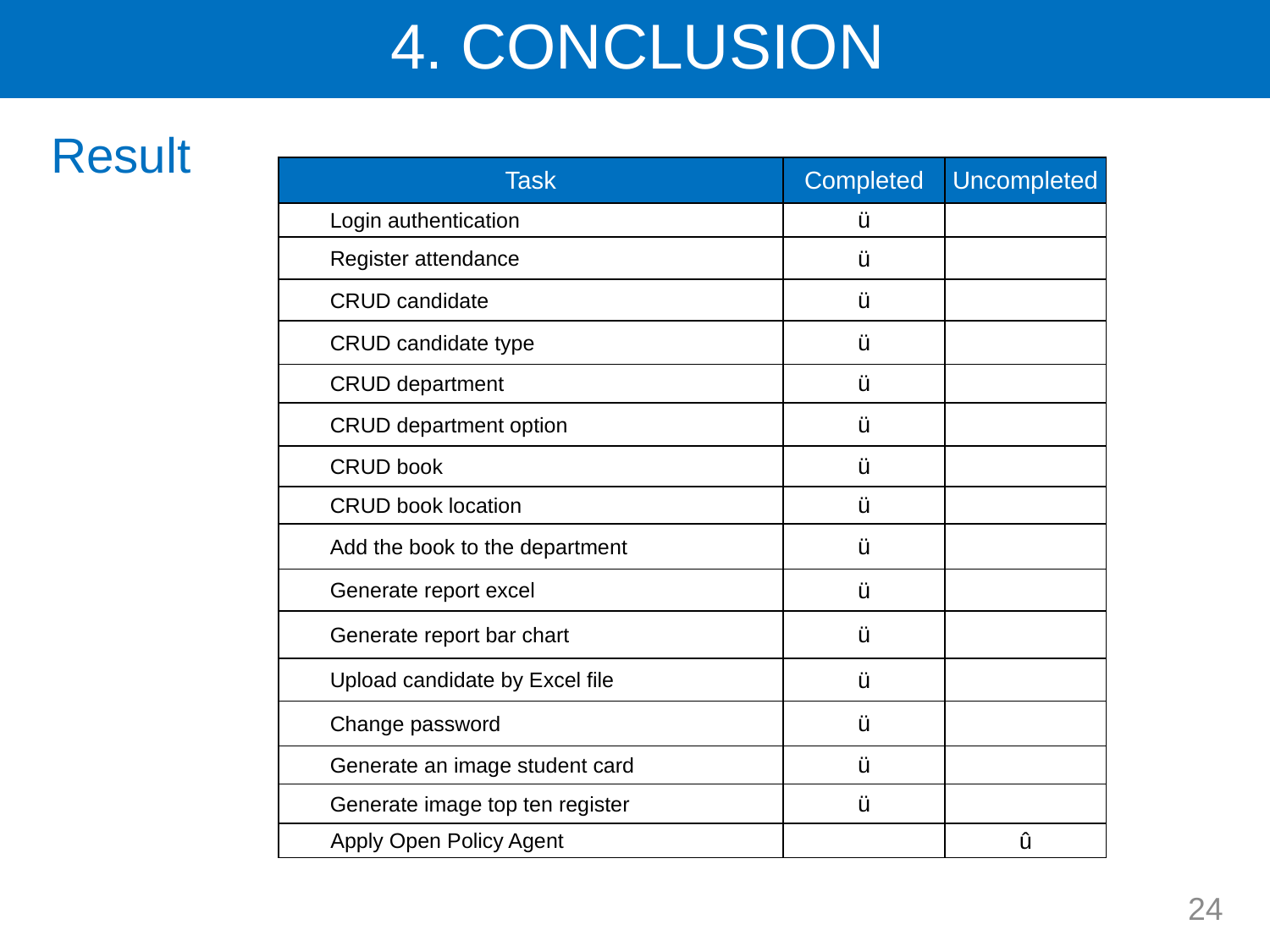

4. CONCLUSION
Result
| Task | Completed | Uncompleted |
| --- | --- | --- |
| Login authentication | ü |  |
| Register attendance | ü |  |
| CRUD candidate | ü |  |
| CRUD candidate type | ü |  |
| CRUD department | ü |  |
| CRUD department option | ü |  |
| CRUD book | ü |  |
| CRUD book location | ü |  |
| Add the book to the department | ü |  |
| Generate report excel | ü |  |
| Generate report bar chart | ü |  |
| Upload candidate by Excel file | ü |  |
| Change password | ü |  |
| Generate an image student card | ü |  |
| Generate image top ten register | ü |  |
| Apply Open Policy Agent |  | û |
24